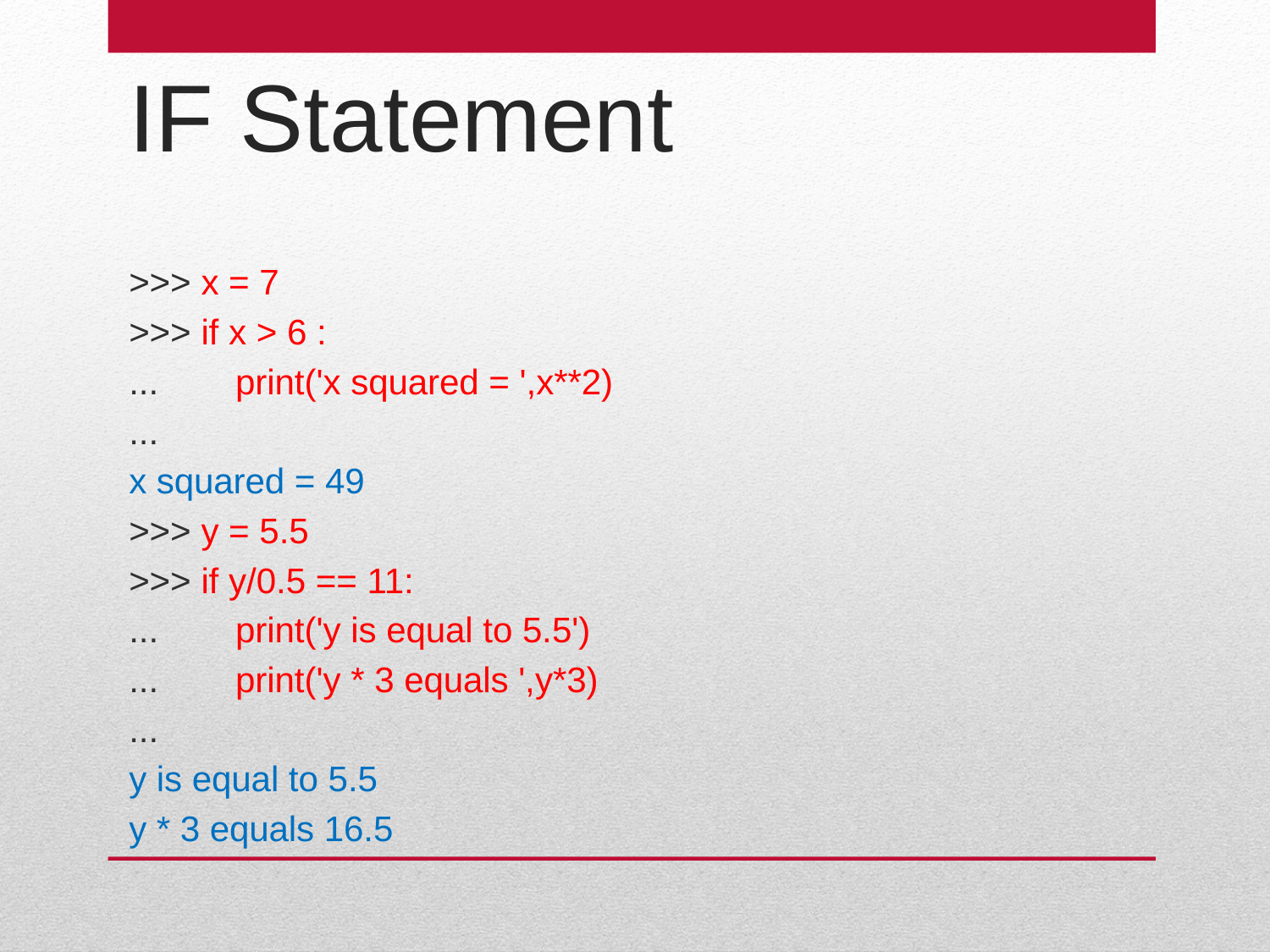

IF Statement
>>> x = 7
>>> if x > 6 :
... 	print('x squared = ',x**2)
...
x squared = 49
>>> y = 5.5
>>> if y/0.5 == 11:
... 	print('y is equal to 5.5')
... 	print('y * 3 equals ',y*3)
...
y is equal to 5.5
y * 3 equals 16.5